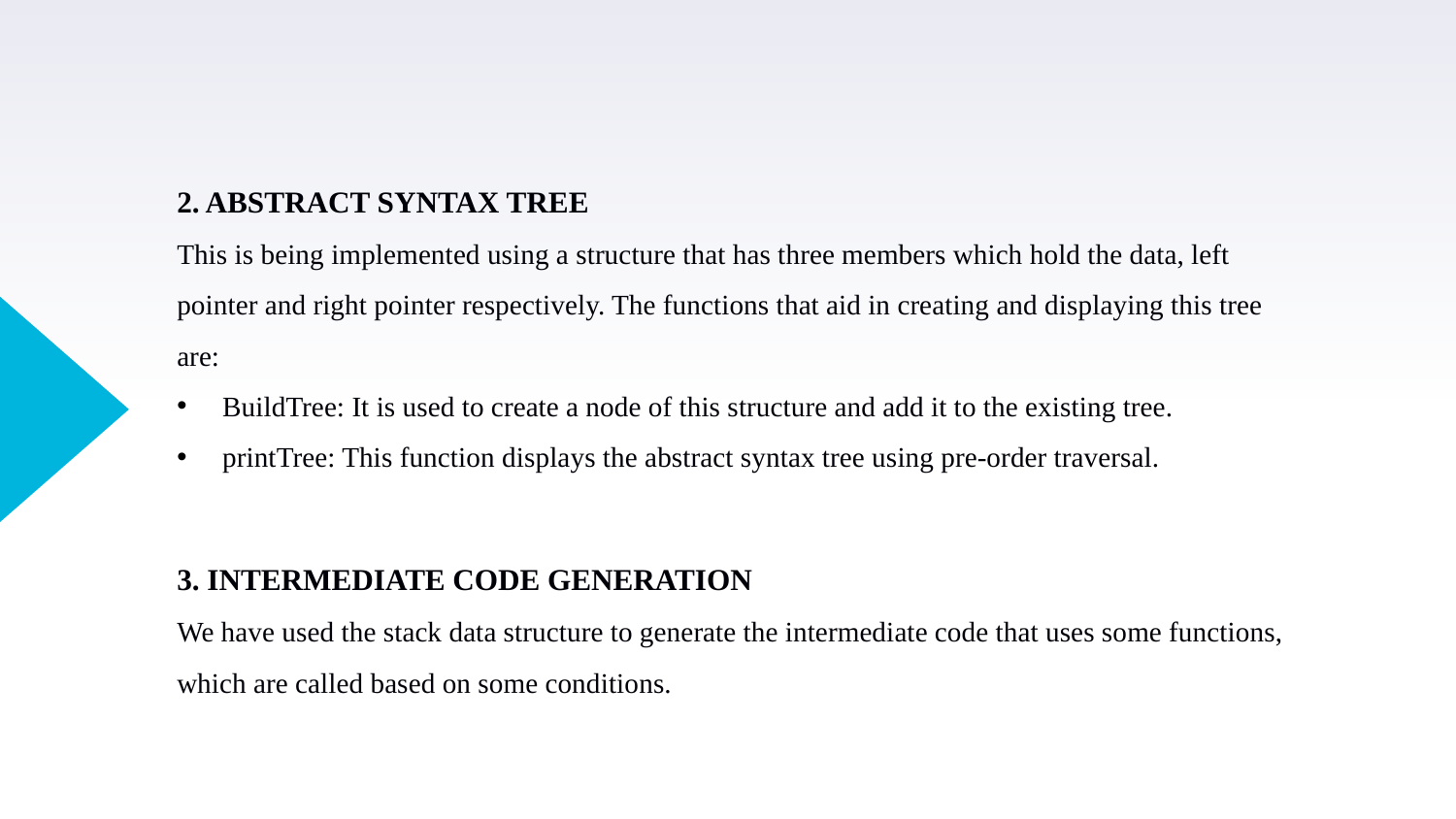

2. ABSTRACT SYNTAX TREE
This is being implemented using a structure that has three members which hold the data, left pointer and right pointer respectively. The functions that aid in creating and displaying this tree are:
BuildTree: It is used to create a node of this structure and add it to the existing tree.
printTree: This function displays the abstract syntax tree using pre-order traversal.

3. INTERMEDIATE CODE GENERATION
We have used the stack data structure to generate the intermediate code that uses some functions, which are called based on some conditions.